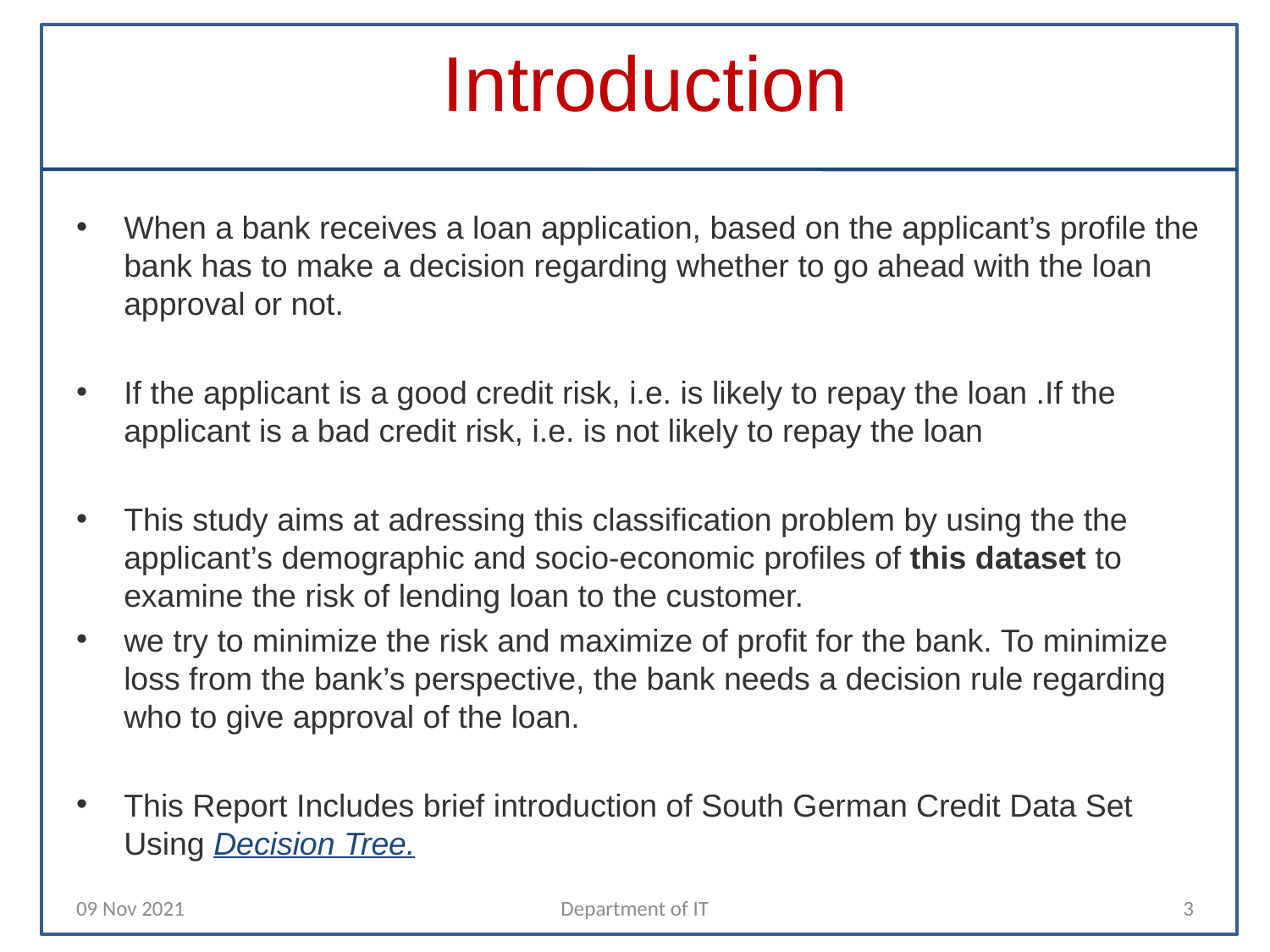

Introduction
When a bank receives a loan application, based on the applicant’s profile the bank has to make a decision regarding whether to go ahead with the loan approval or not.

If the applicant is a good credit risk, i.e. is likely to repay the loan .If the applicant is a bad credit risk, i.e. is not likely to repay the loan

This study aims at adressing this classification problem by using the the applicant’s demographic and socio-economic profiles of this dataset to examine the risk of lending loan to the customer.
we try to minimize the risk and maximize of profit for the bank. To minimize loss from the bank’s perspective, the bank needs a decision rule regarding who to give approval of the loan.

This Report Includes brief introduction of South German Credit Data Set Using Decision Tree.

09 Nov 2021
Department of IT
3